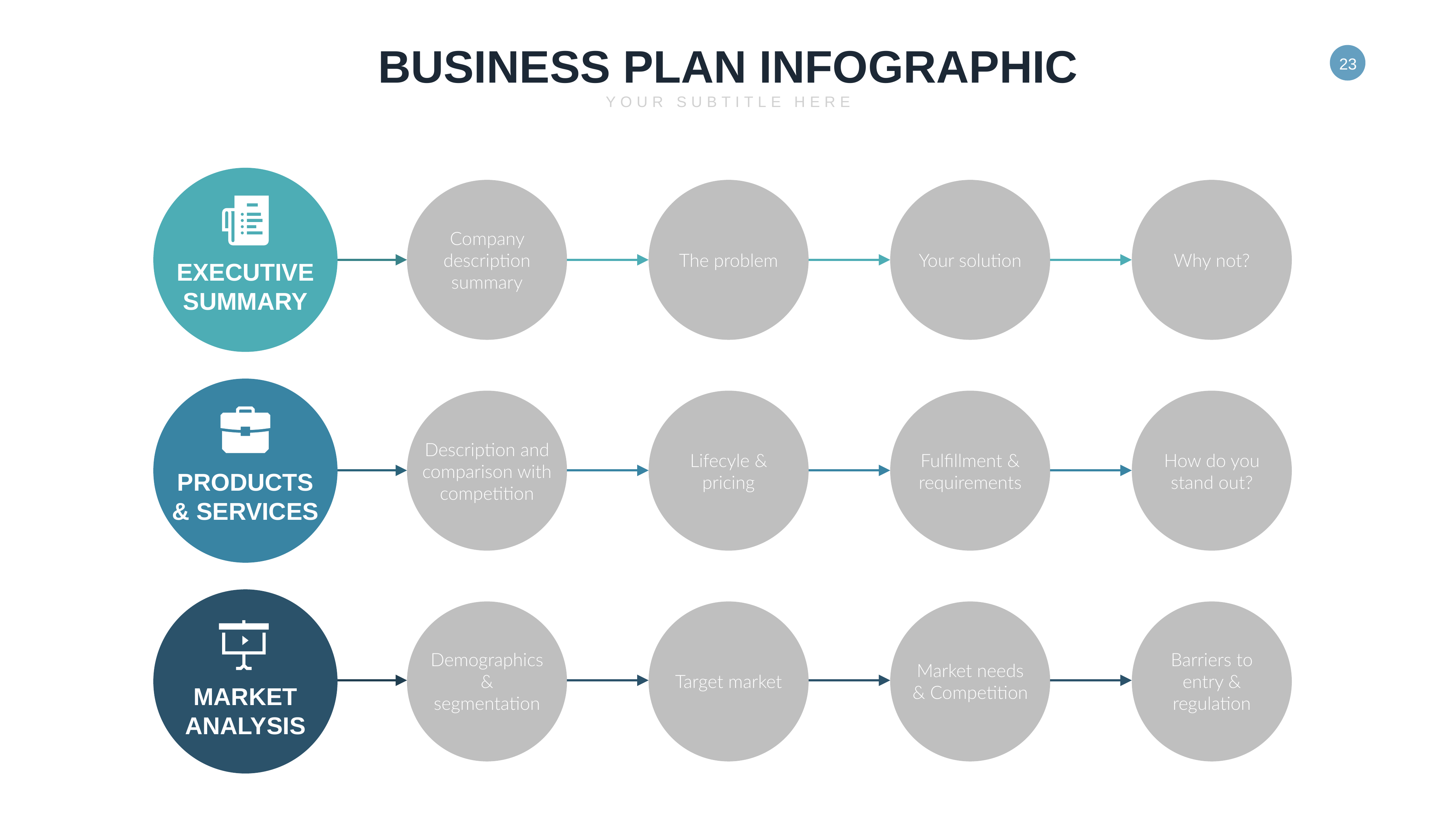

BUSINESS PLAN INFOGRAPHIC
YOUR SUBTITLE HERE

Company description summary
The problem
Your solution
Why not?
EXECUTIVE SUMMARY

Description and comparison with competition
Lifecyle & pricing
Fulfillment & requirements
How do you stand out?
PRODUCTS & SERVICES

Demographics & segmentation
Barriers to entry & regulation
Market needs & Competition
Target market
MARKET ANALYSIS